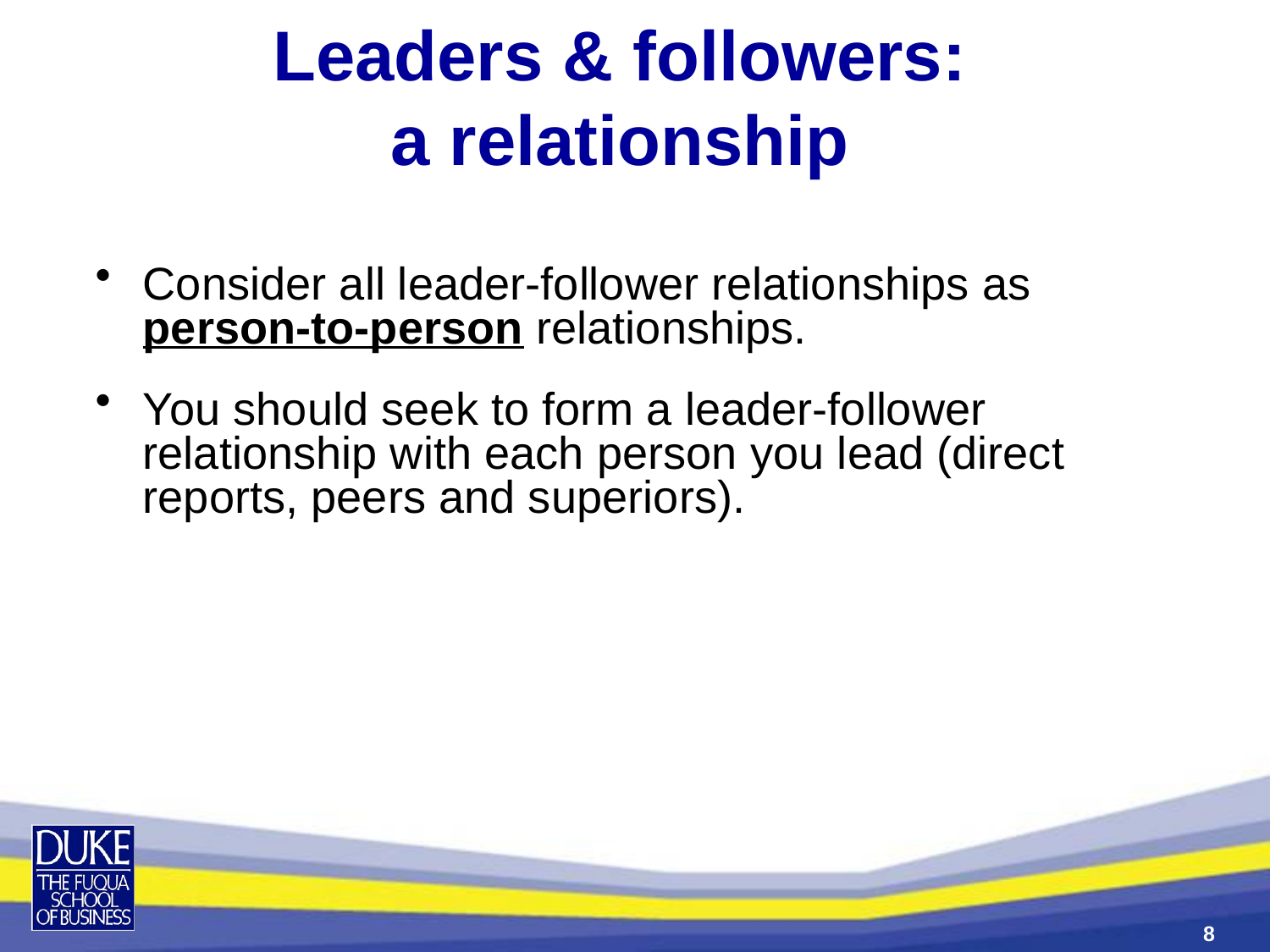

# Leaders & followers: a relationship
Consider all leader-follower relationships as person-to-person relationships.

You should seek to form a leader-follower relationship with each person you lead (direct reports, peers and superiors).

8